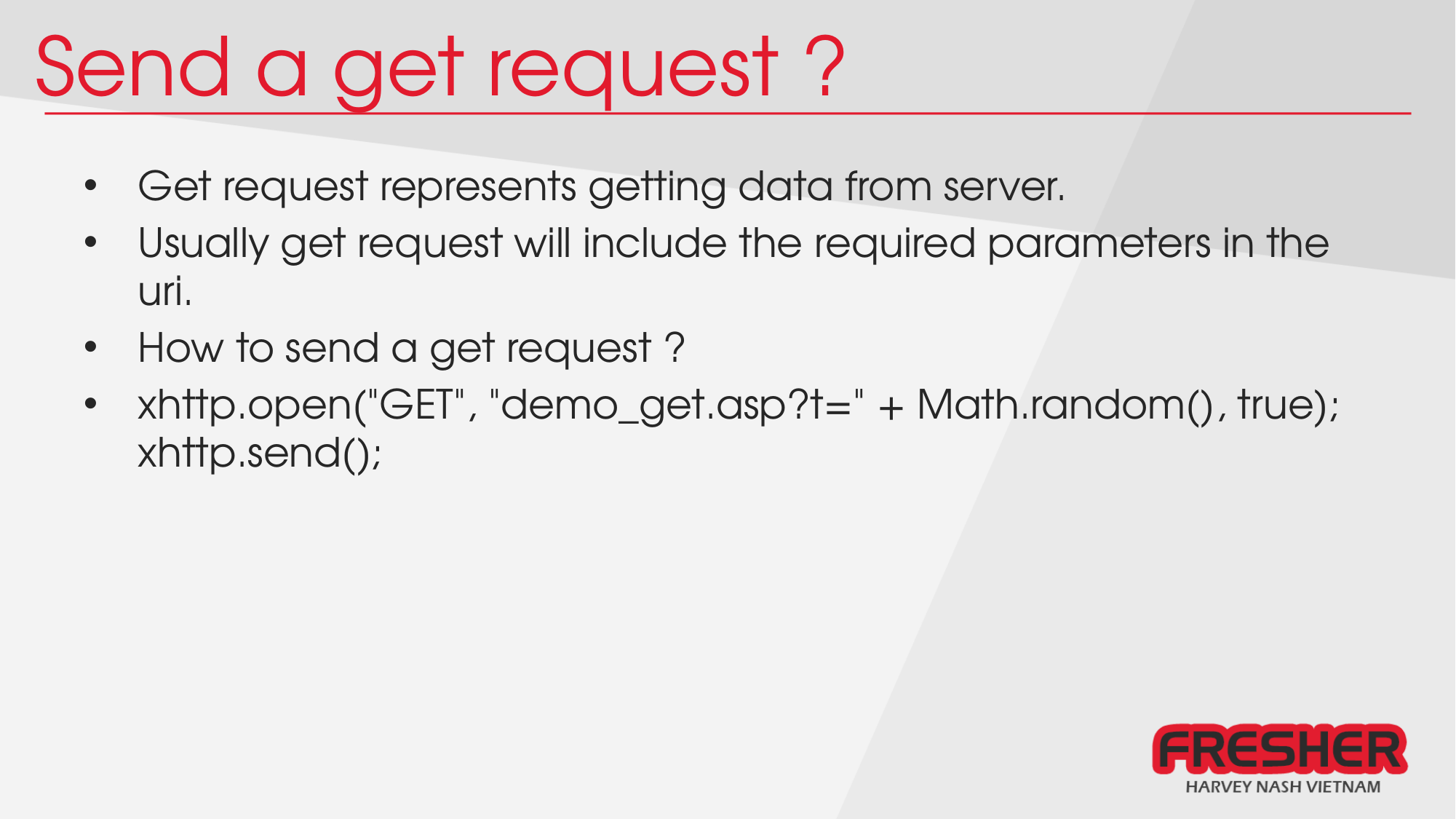

# Send a get request ?
Get request represents getting data from server.
Usually get request will include the required parameters in the uri.
How to send a get request ?
xhttp.open("GET", "demo_get.asp?t=" + Math.random(), true);
xhttp.send();